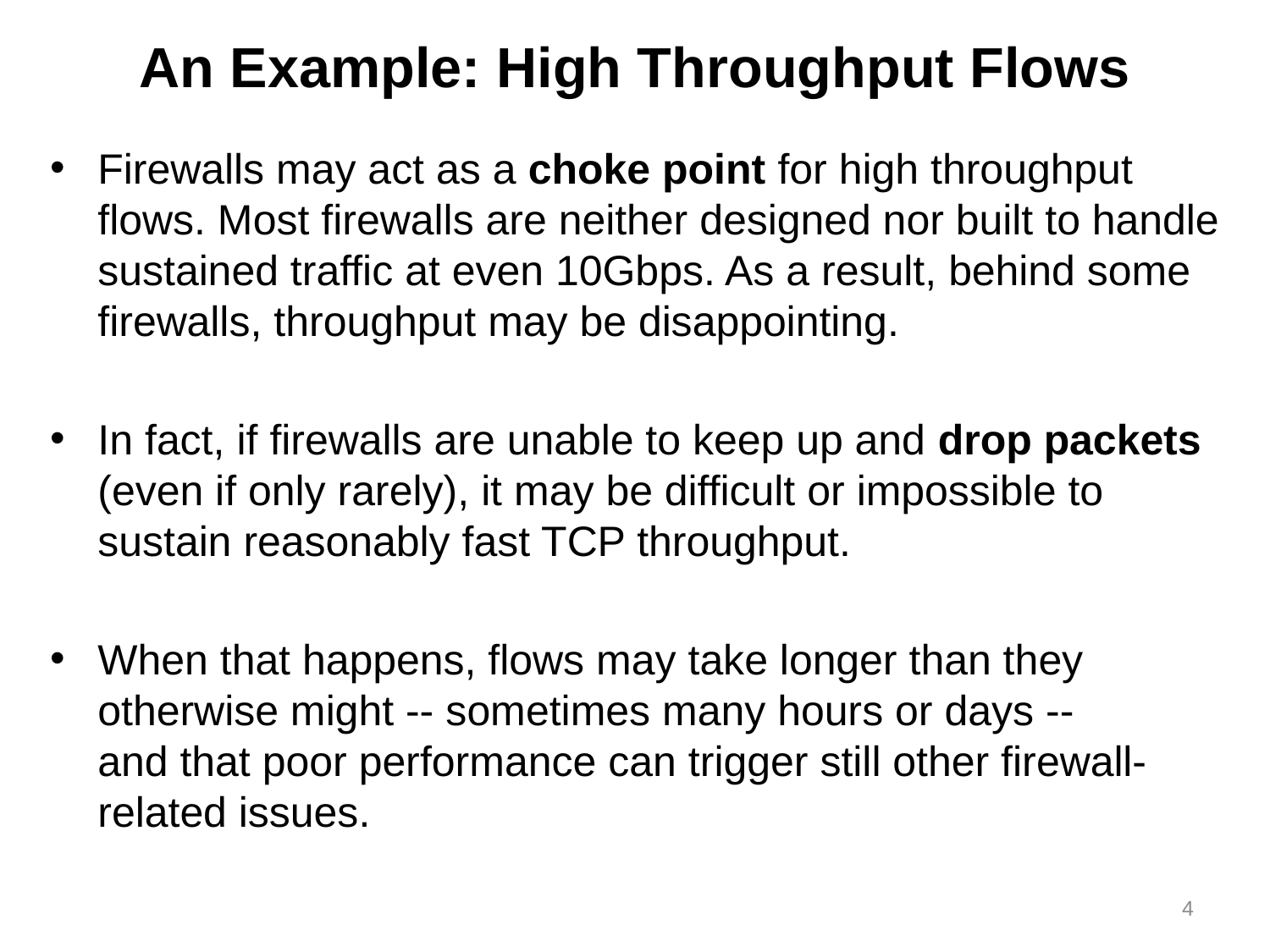

# An Example: High Throughput Flows
Firewalls may act as a choke point for high throughput flows. Most firewalls are neither designed nor built to handle sustained traffic at even 10Gbps. As a result, behind some firewalls, throughput may be disappointing.

In fact, if firewalls are unable to keep up and drop packets (even if only rarely), it may be difficult or impossible to sustain reasonably fast TCP throughput.

When that happens, flows may take longer than they otherwise might -- sometimes many hours or days --
and that poor performance can trigger still other firewall-related issues.
4